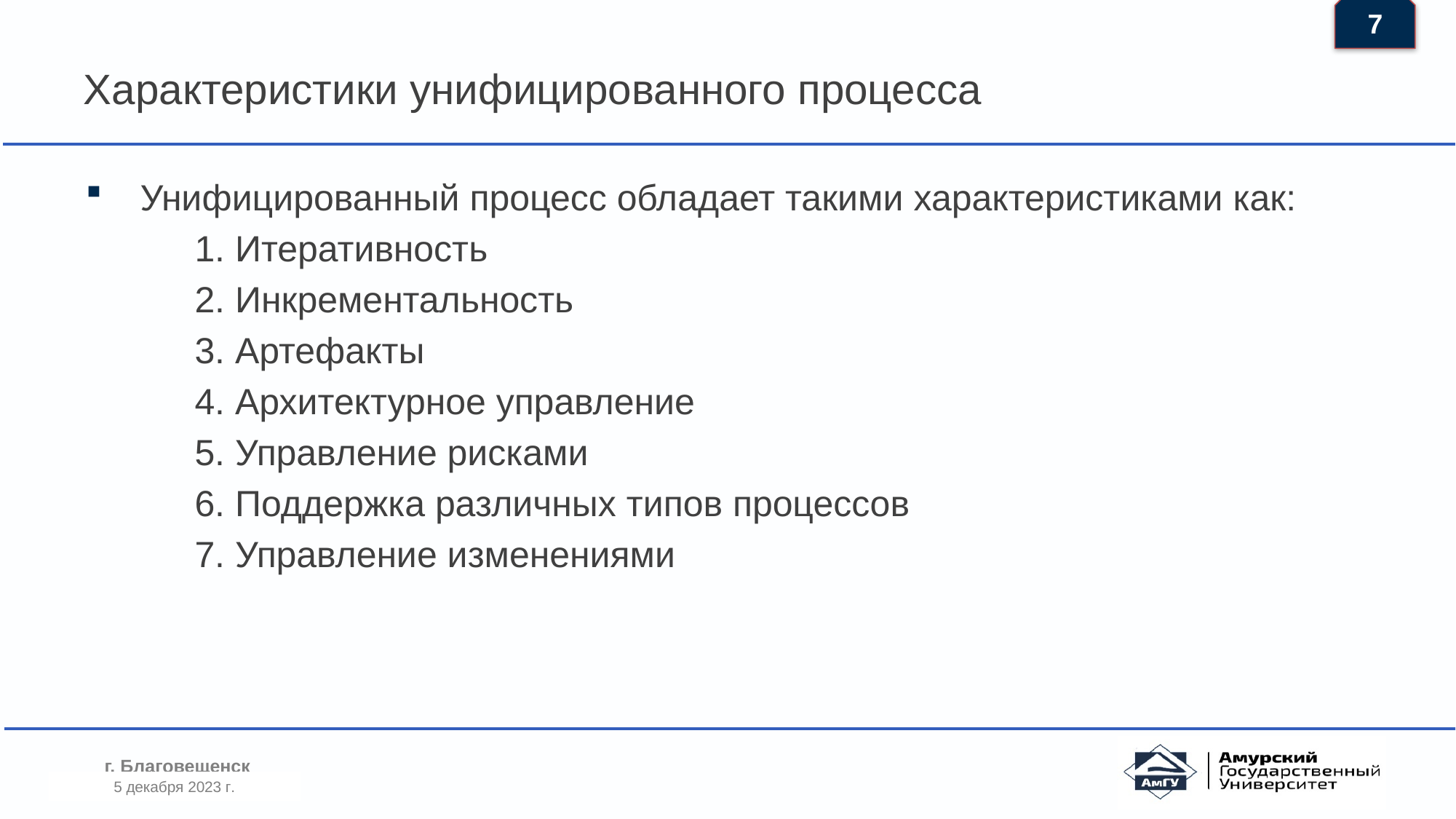

7
# Характеристики унифицированного процесса
Унифицированный процесс обладает такими характеристиками как:
	1. Итеративность
	2. Инкрементальность
	3. Артефакты
	4. Архитектурное управление
	5. Управление рисками
	6. Поддержка различных типов процессов
	7. Управление изменениями

5 декабря 2023 г.